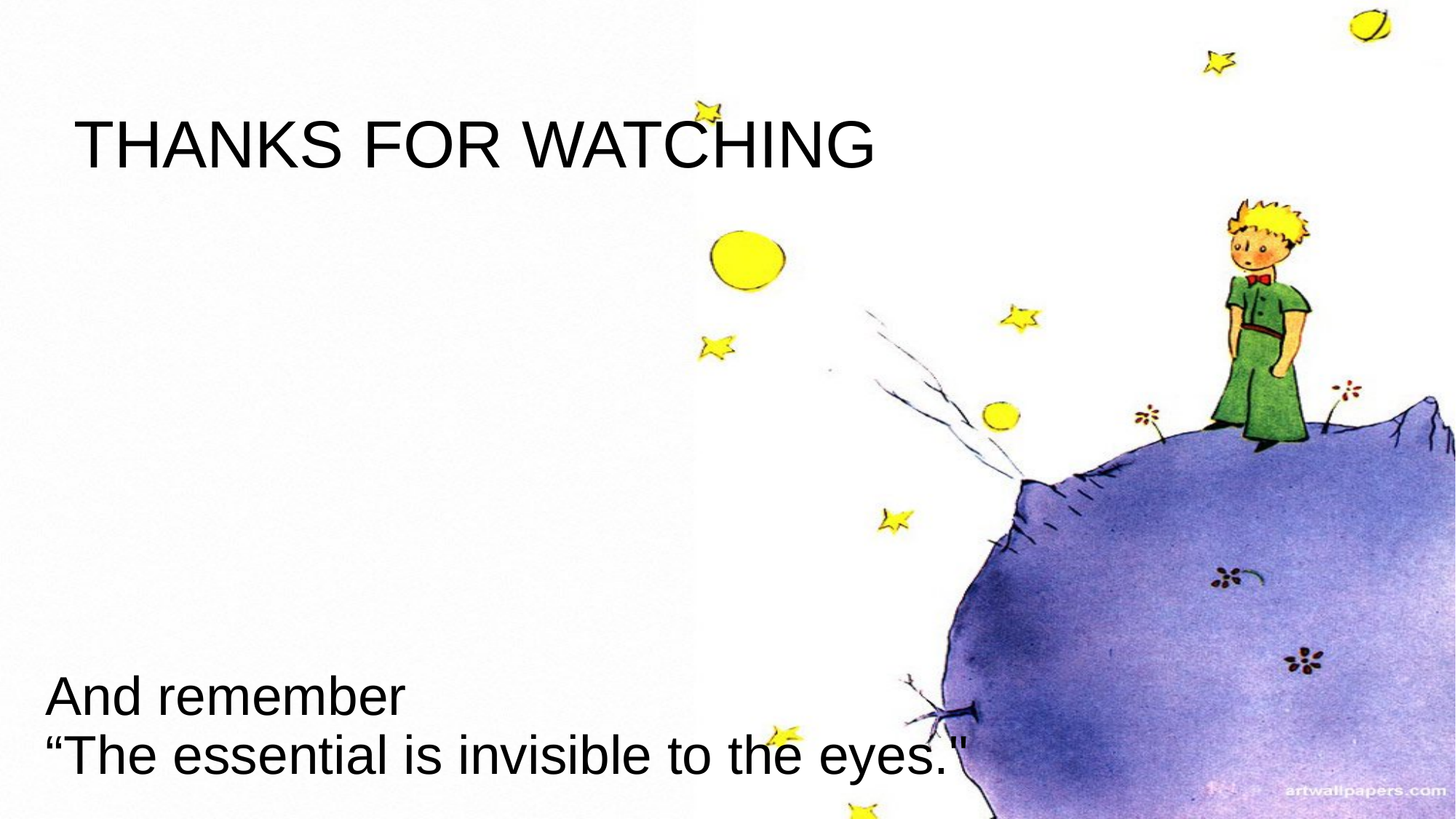

# THANKS FOR WATCHING
And remember
“The essential is invisible to the eyes."